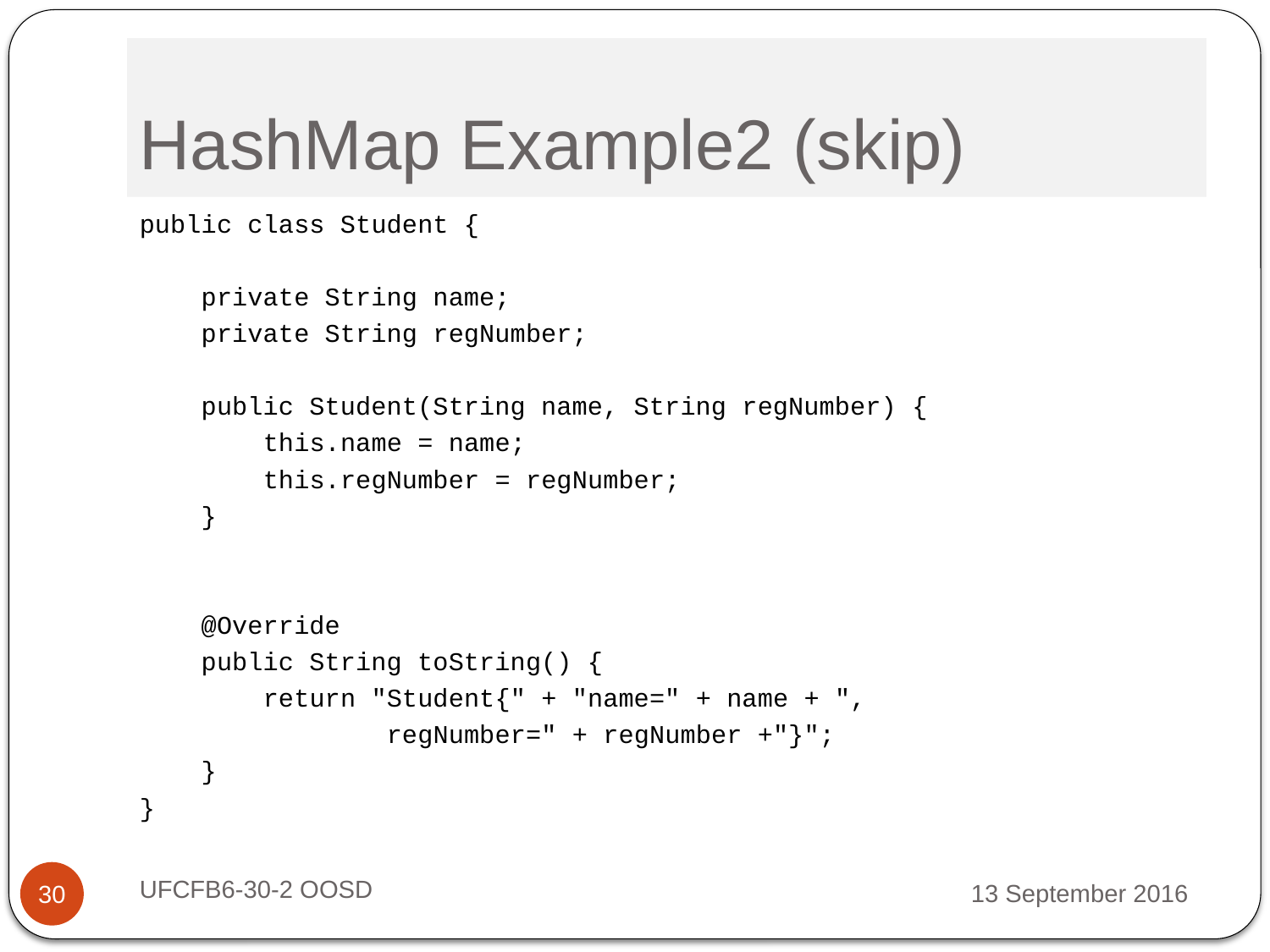

# HashMap Example2 (skip)
public class Student {

    private String name;
    private String regNumber;

    public Student(String name, String regNumber) {
        this.name = name;
        this.regNumber = regNumber;
    }

    @Override
    public String toString() {
        return "Student{" + "name=" + name + ",
                regNumber=" + regNumber +"}";
    }
}
UFCFB6-30-2 OOSD
13 September 2016
30